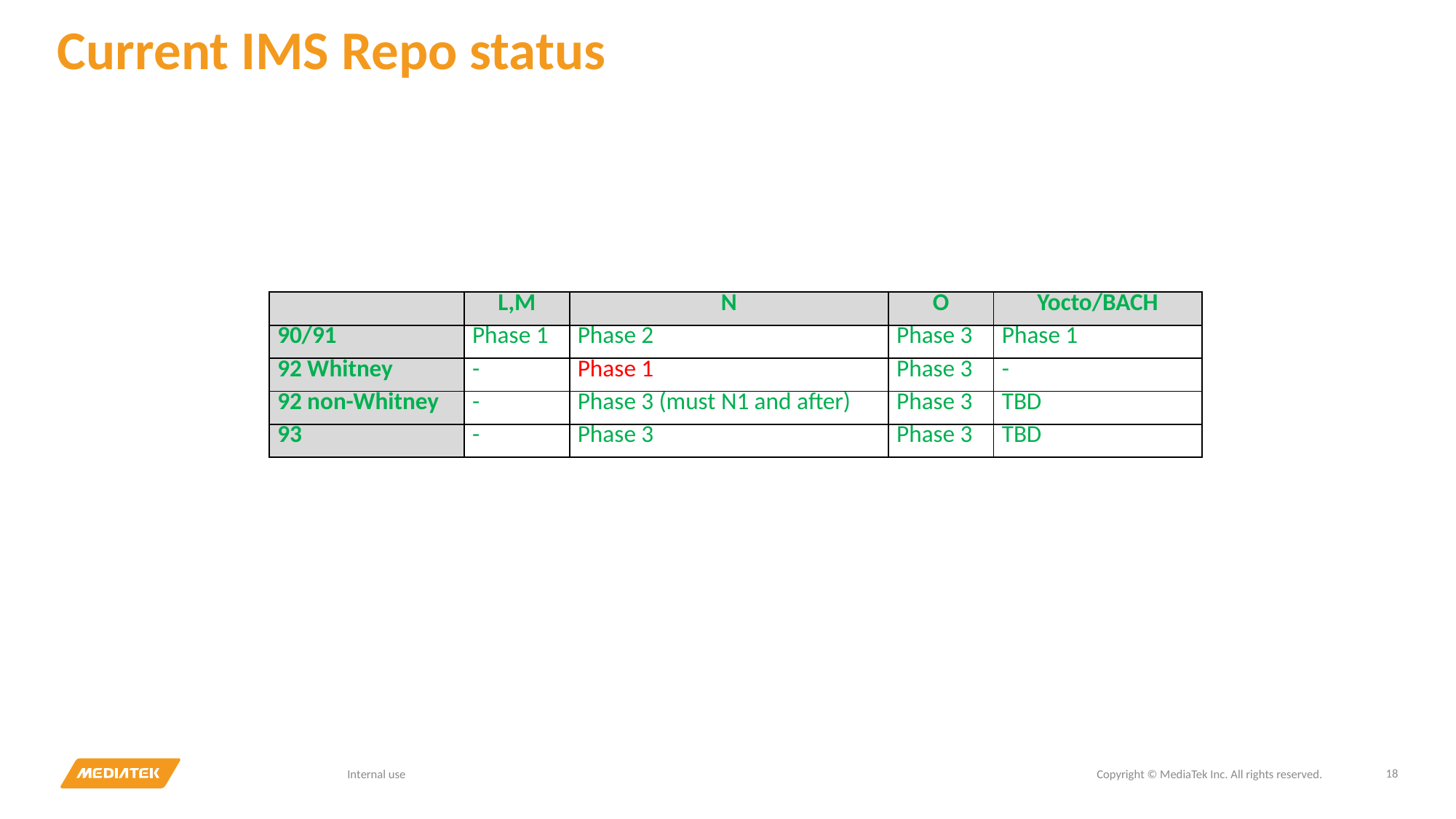

# Current IMS Repo status
|  | L,M | N | O | Yocto/BACH |
| --- | --- | --- | --- | --- |
| 90/91 | Phase 1 | Phase 2 | Phase 3 | Phase 1 |
| 92 Whitney | - | Phase 1 | Phase 3 | - |
| 92 non-Whitney | - | Phase 3 (must N1 and after) | Phase 3 | TBD |
| 93 | - | Phase 3 | Phase 3 | TBD |
18
Internal use
Copyright © MediaTek Inc. All rights reserved.